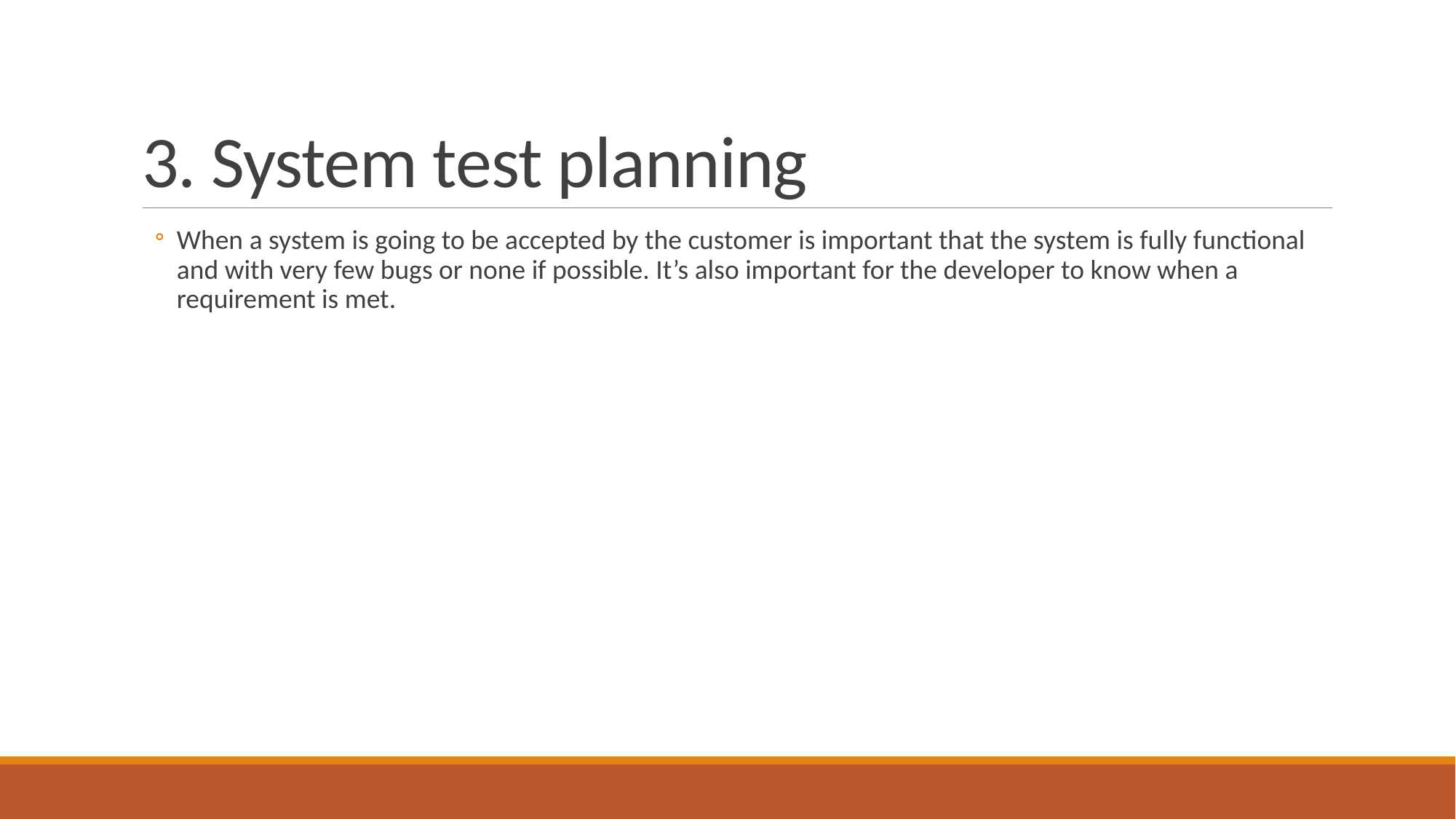

# 3. System test planning
When a system is going to be accepted by the customer is important that the system is fully functional and with very few bugs or none if possible. It’s also important for the developer to know when a requirement is met.